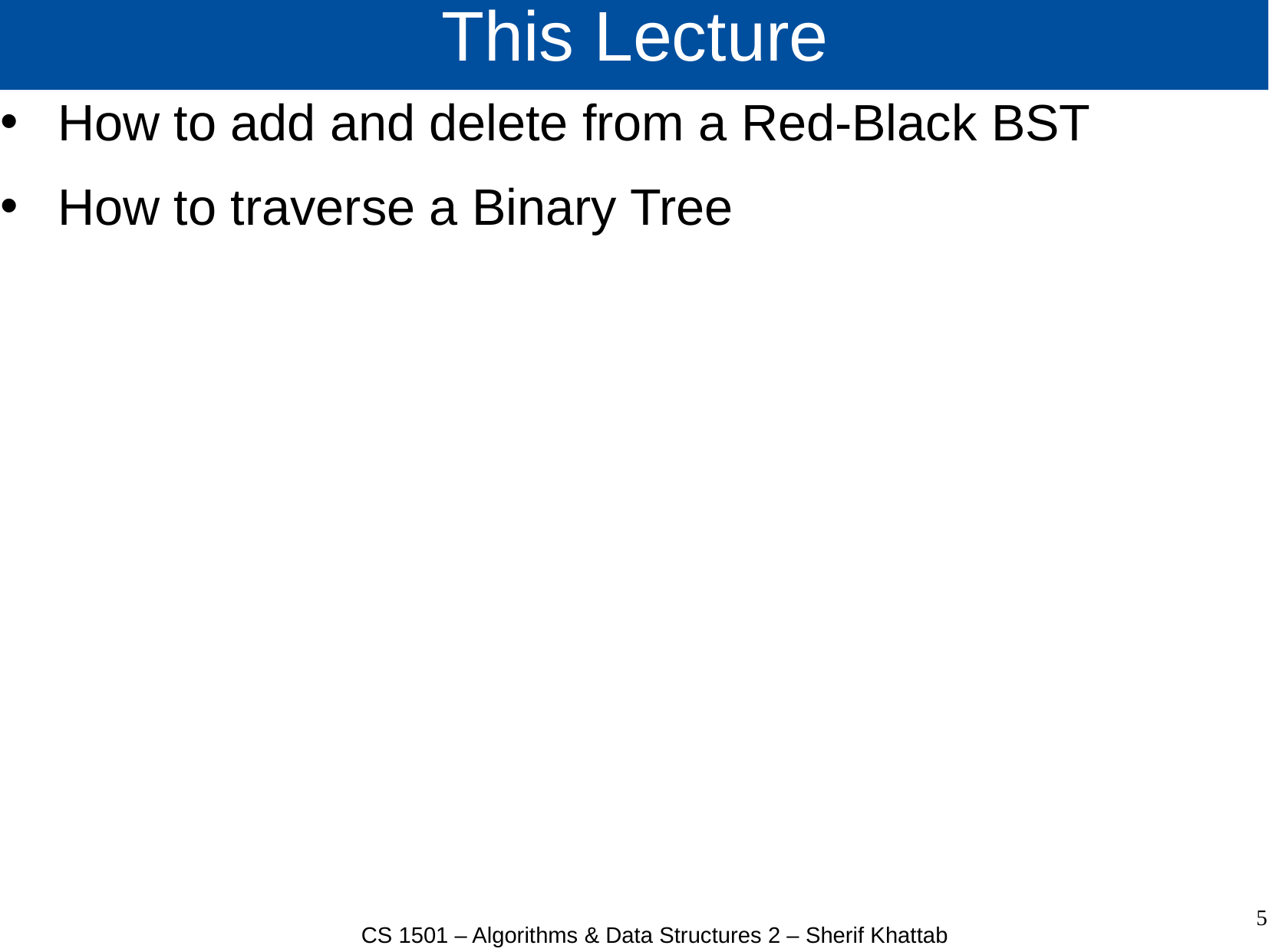

# This Lecture
How to add and delete from a Red-Black BST
How to traverse a Binary Tree
5
CS 1501 – Algorithms & Data Structures 2 – Sherif Khattab